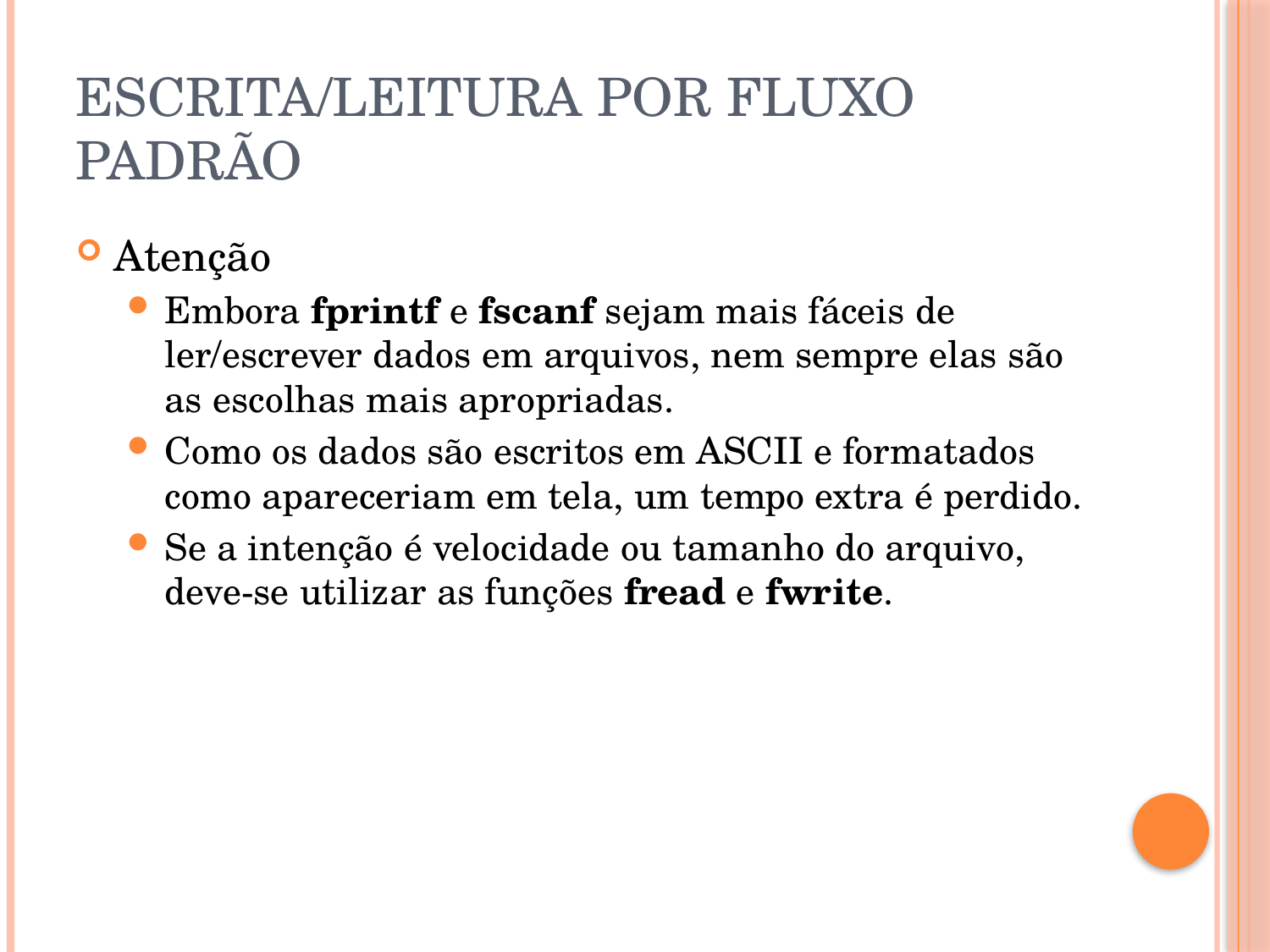

# Escrita/Leitura por fluxo padrão
Atenção
Embora fprintf e fscanf sejam mais fáceis de ler/escrever dados em arquivos, nem sempre elas são as escolhas mais apropriadas.
Como os dados são escritos em ASCII e formatados como apareceriam em tela, um tempo extra é perdido.
Se a intenção é velocidade ou tamanho do arquivo, deve-se utilizar as funções fread e fwrite.